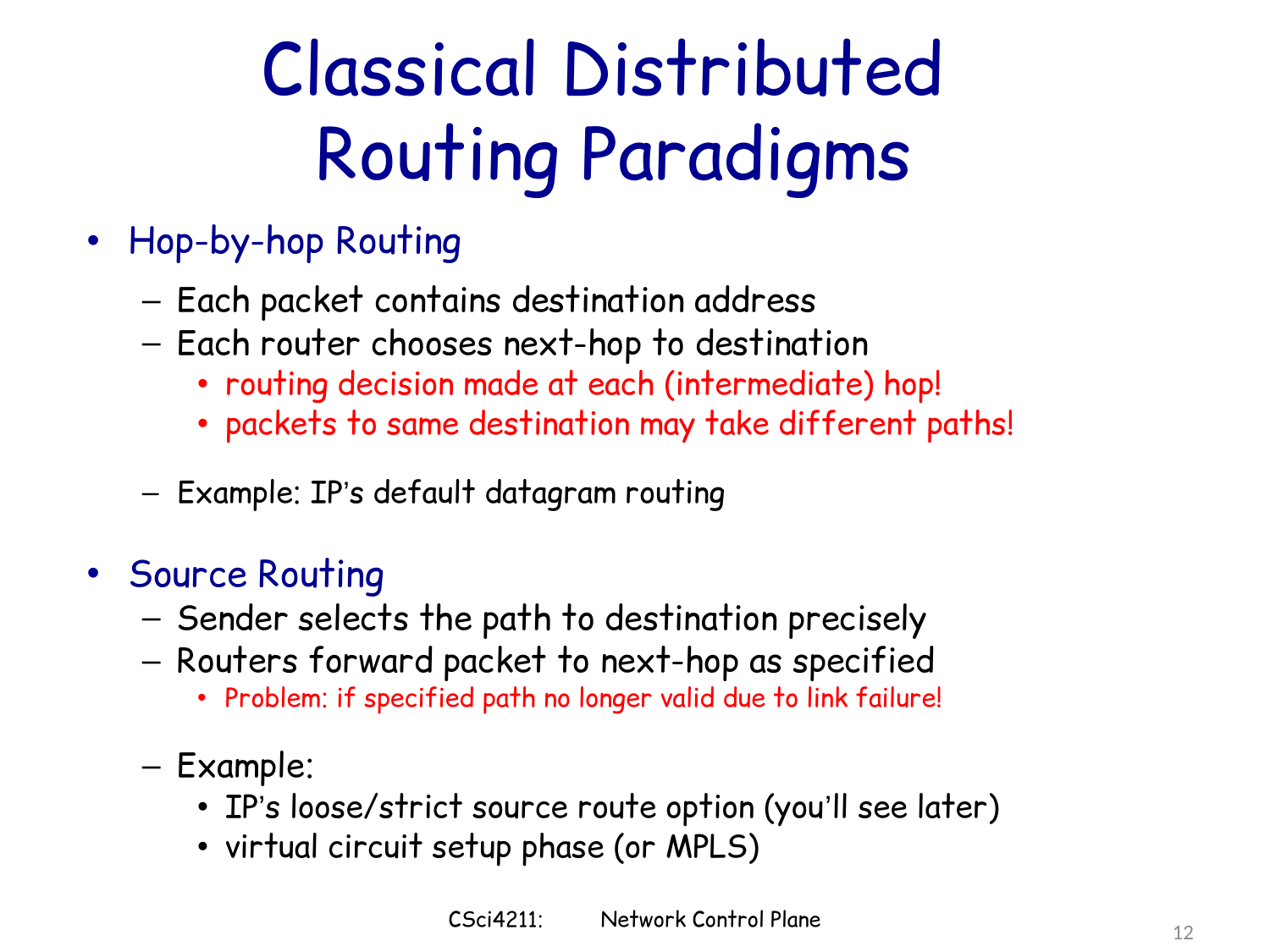

# Classical Distributed Routing Paradigms
Hop-by-hop Routing

Each packet contains destination address
Each router chooses next-hop to destination
routing decision made at each (intermediate) hop!
packets to same destination may take different paths!

Example: IP’s default datagram routing

Source Routing
Sender selects the path to destination precisely
Routers forward packet to next-hop as specified
Problem: if specified path no longer valid due to link failure!

Example:
IP’s loose/strict source route option (you’ll see later)
virtual circuit setup phase (or MPLS)
CSci4211:         Network Control Plane

12